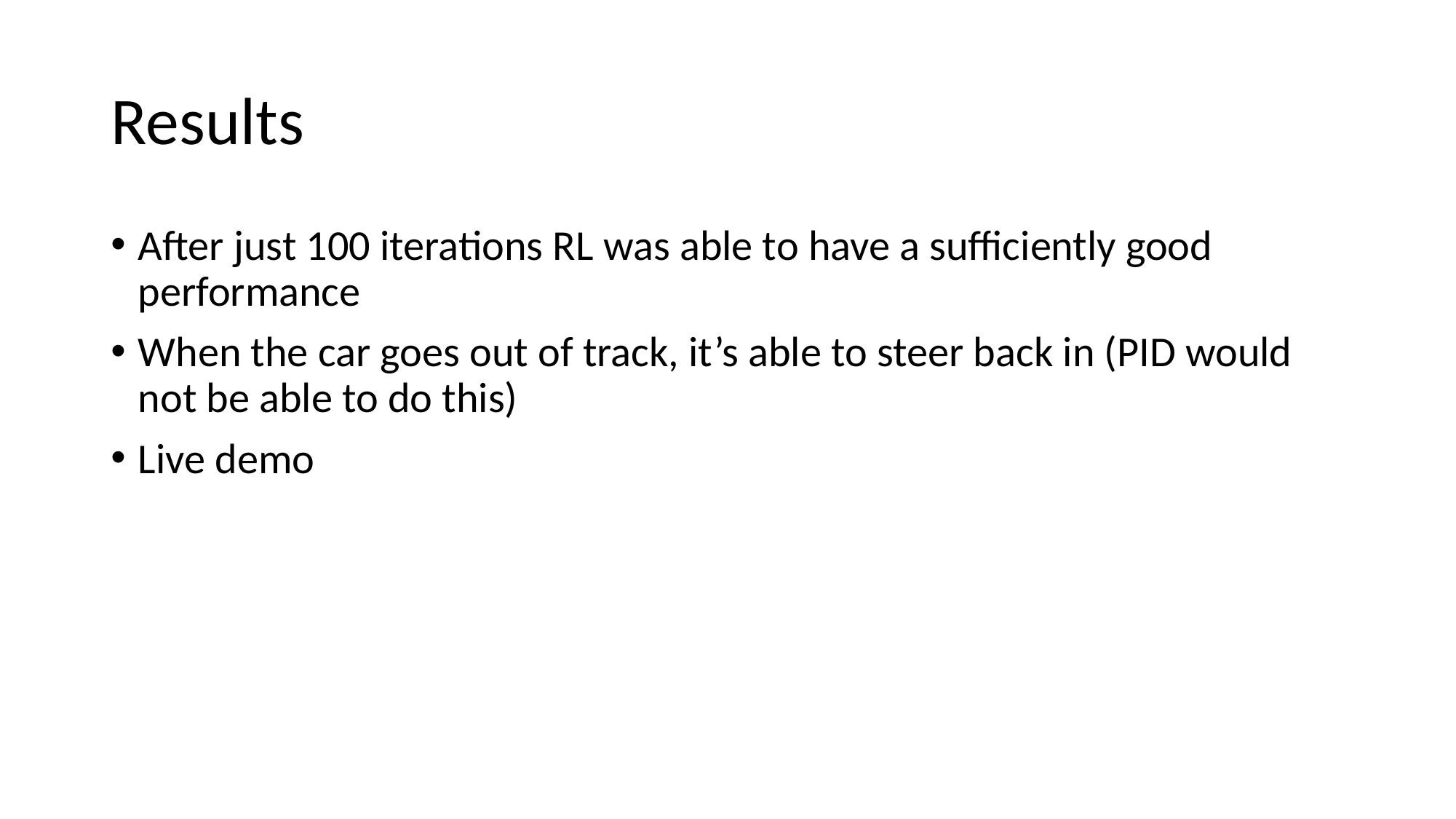

# Results
After just 100 iterations RL was able to have a sufficiently good performance
When the car goes out of track, it’s able to steer back in (PID would not be able to do this)
Live demo